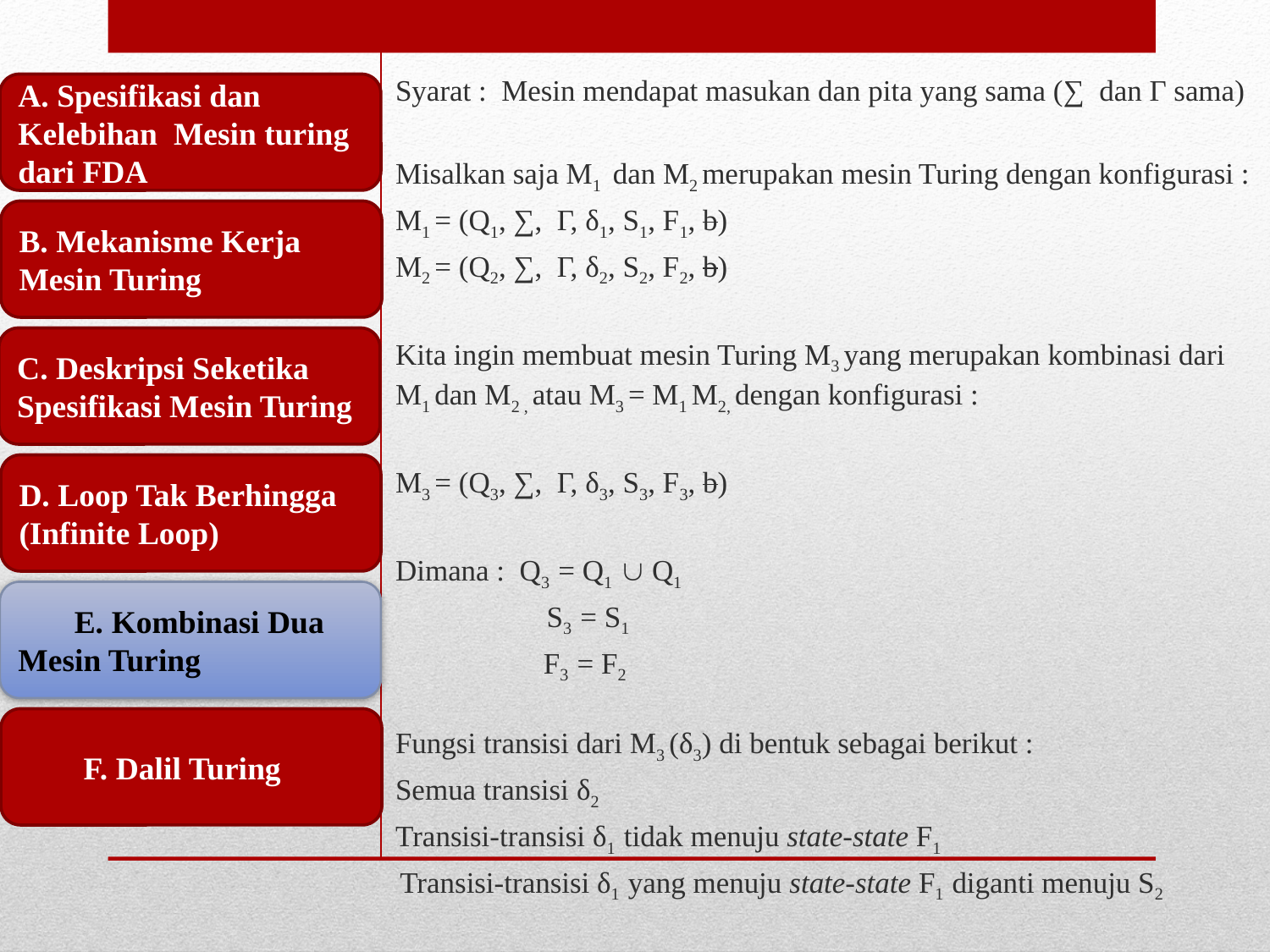

Syarat :  Mesin mendapat masukan dan pita yang sama (∑  dan Γ sama)

Misalkan saja M1  dan M2 merupakan mesin Turing dengan konfigurasi :
M1 = (Q1, ∑,  Γ, δ1, S1, F1, b)
M2 = (Q2, ∑,  Γ, δ2, S2, F2, b)

Kita ingin membuat mesin Turing M3 yang merupakan kombinasi dari M1 dan M2 , atau M3 = M1 M2, dengan konfigurasi :

M3 = (Q3, ∑,  Γ, δ3, S3, F3, b)

Dimana :  Q3  = Q1  ∪ Q1
	      S3  = S1
	      F3  = F2

Fungsi transisi dari M3 (δ3) di bentuk sebagai berikut :
Semua transisi δ2
Transisi-transisi δ1  tidak menuju state-state F1
 Transisi-transisi δ1  yang menuju state-state F1  diganti menuju S2

A. Spesifikasi dan Kelebihan  Mesin turing dari FDA
B. Mekanisme Kerja Mesin Turing
C. Deskripsi Seketika Spesifikasi Mesin Turing

D. Loop Tak Berhingga (Infinite Loop)
       E. Kombinasi Dua Mesin Turing
        F. Dalil Turing